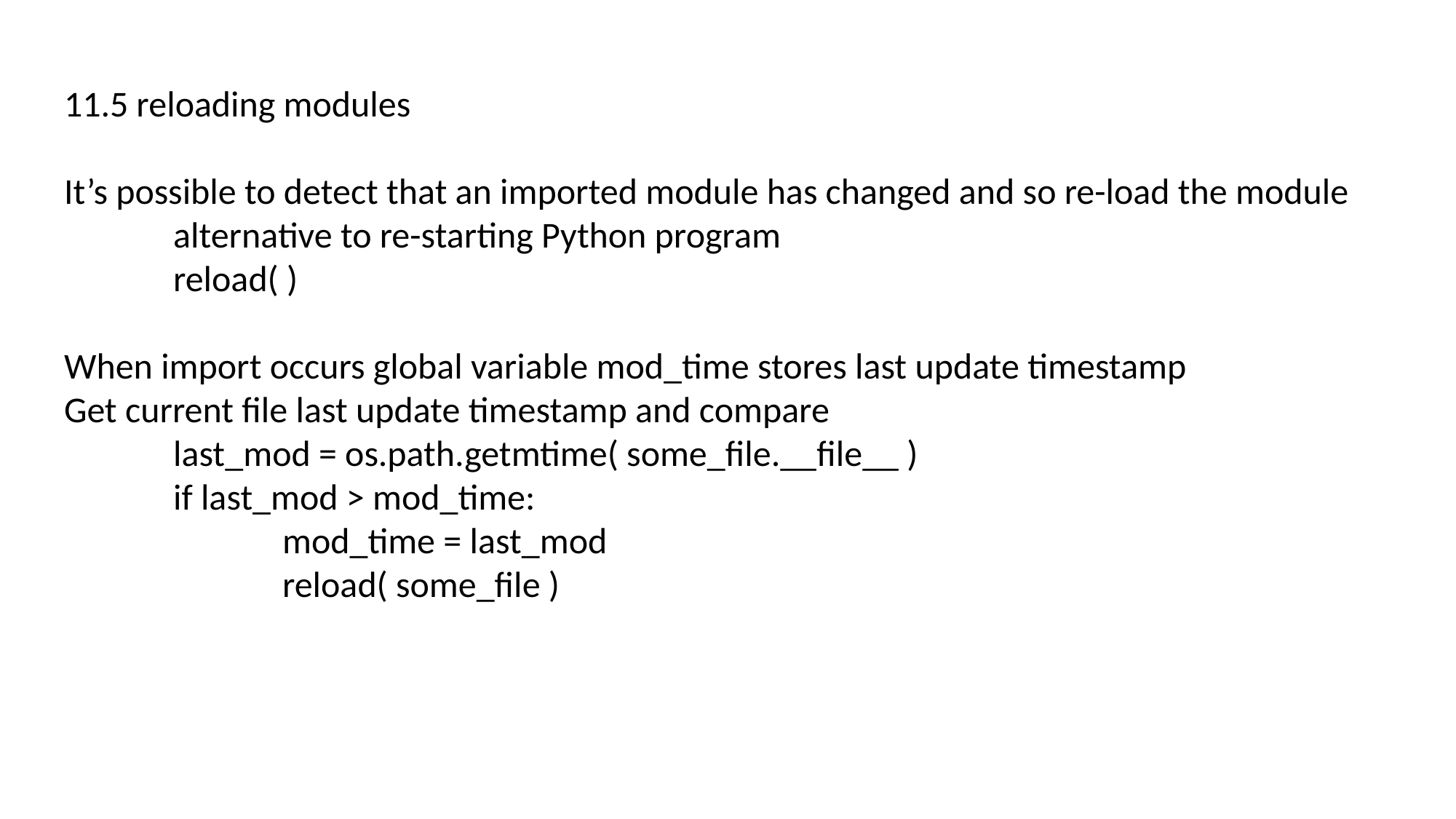

11.5 reloading modules

It’s possible to detect that an imported module has changed and so re-load the module
	alternative to re-starting Python program
	reload( )

When import occurs global variable mod_time stores last update timestamp
Get current file last update timestamp and compare
	last_mod = os.path.getmtime( some_file.__file__ )
	if last_mod > mod_time:
		mod_time = last_mod
		reload( some_file )